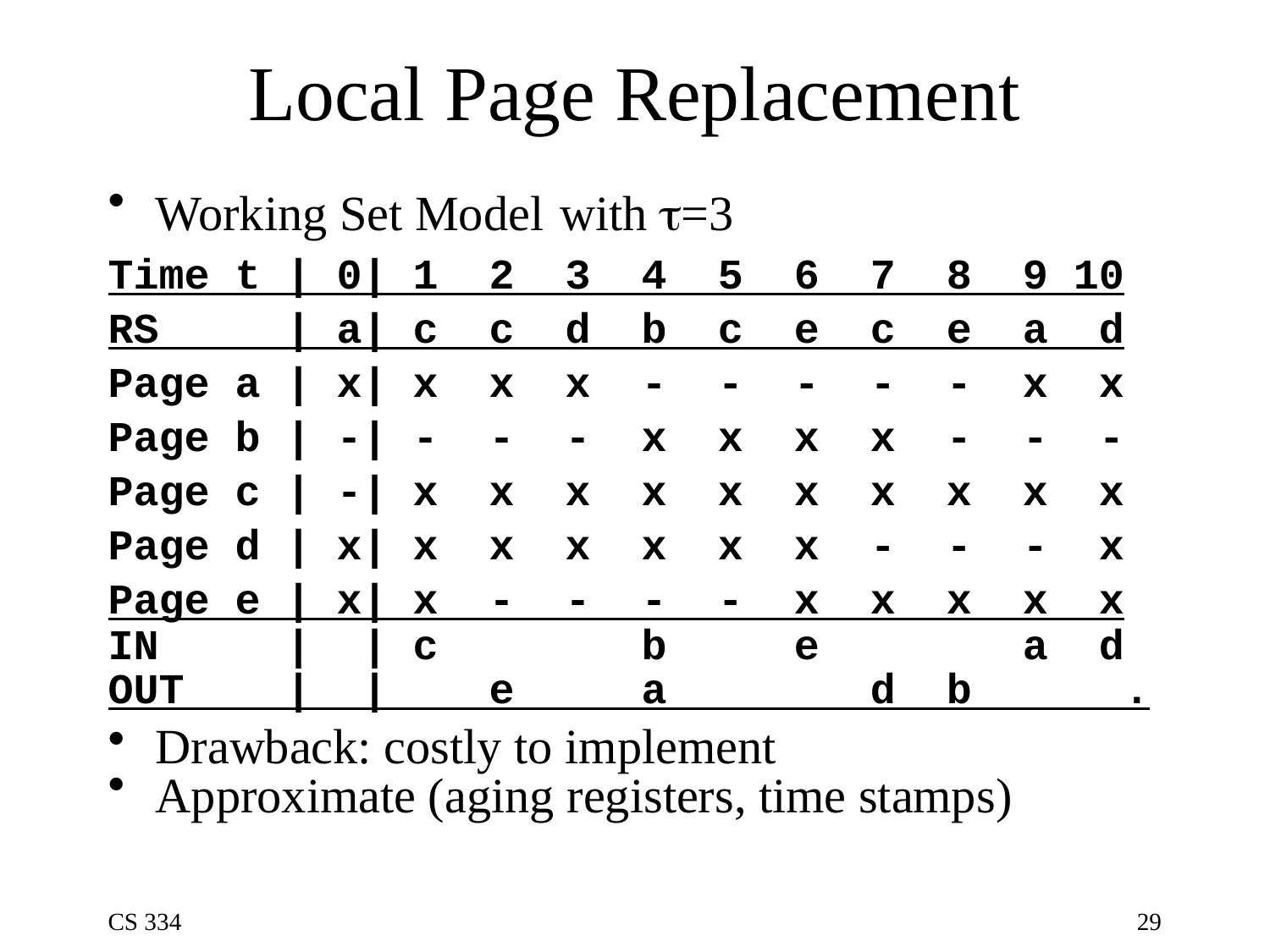

# Local Page Replacement
Working Set Model with τ=3
Time t | 0| 1  2  3  4  5  6  7  8  9 10
RS     | a| c  c  d  b  c  e  c  e  a  d
Page a | x| x  x  x  -  -  -  -  -  x  x
Page b | -| -  -  -  x  x  x  x  -  -  -
Page c | -| x  x  x  x  x  x  x  x  x  x
Page d | x| x  x  x  x  x  x  -  -  -  x
Page e | x| x  -  -  -  -  x  x  x  x  x
IN     |  | c        b     e        a  d
OUT    |  |    e     a        d  b      .
Drawback: costly to implement
Approximate (aging registers, time stamps)
CS 334
29